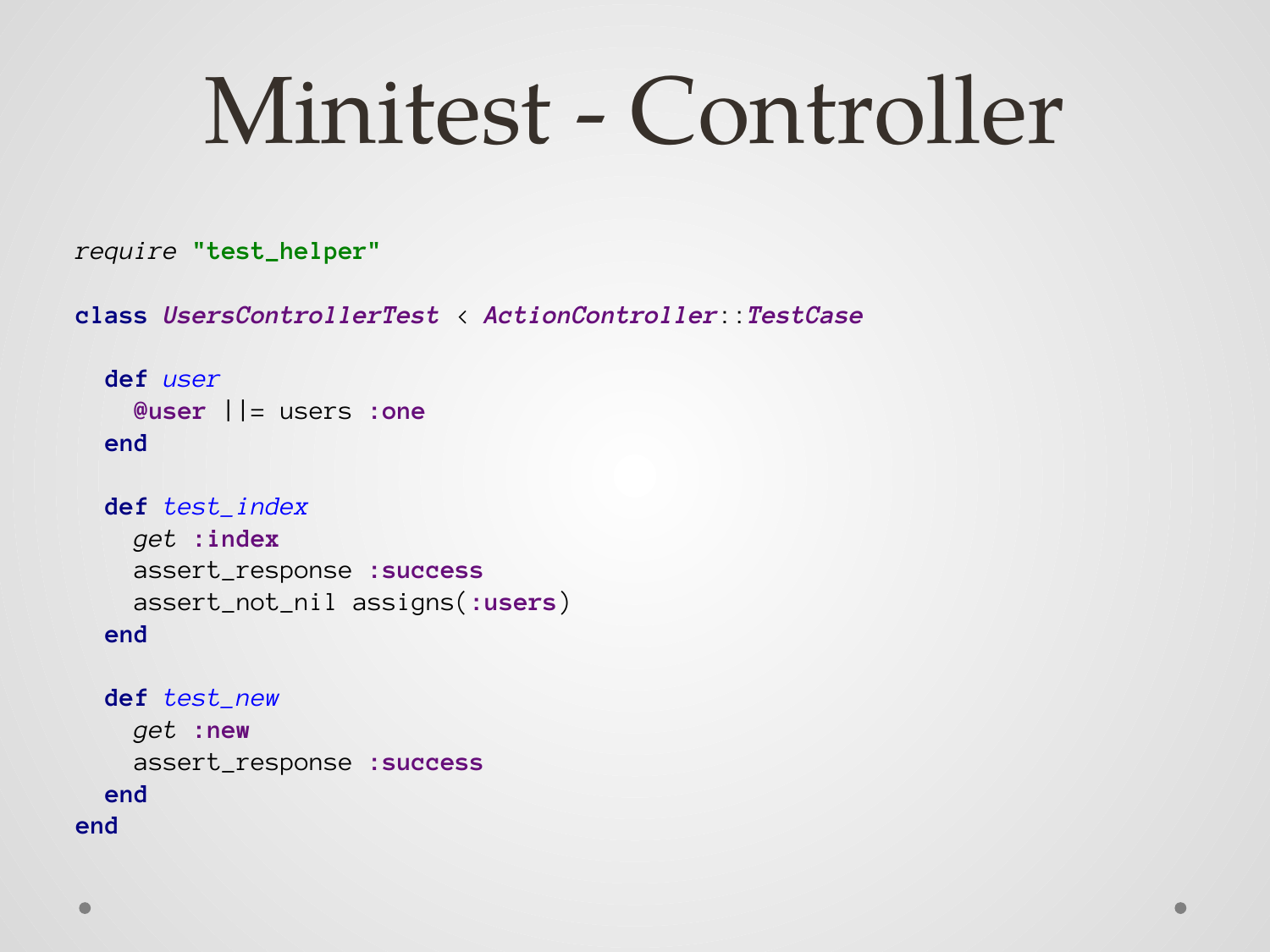

# Minitest - Controller
require "test_helper"
class UsersControllerTest < ActionController::TestCase
  def user
    @user ||= users :one
  end
  def test_index
    get :index
    assert_response :success
    assert_not_nil assigns(:users)
  end
  def test_new
    get :new
    assert_response :success
  end
end